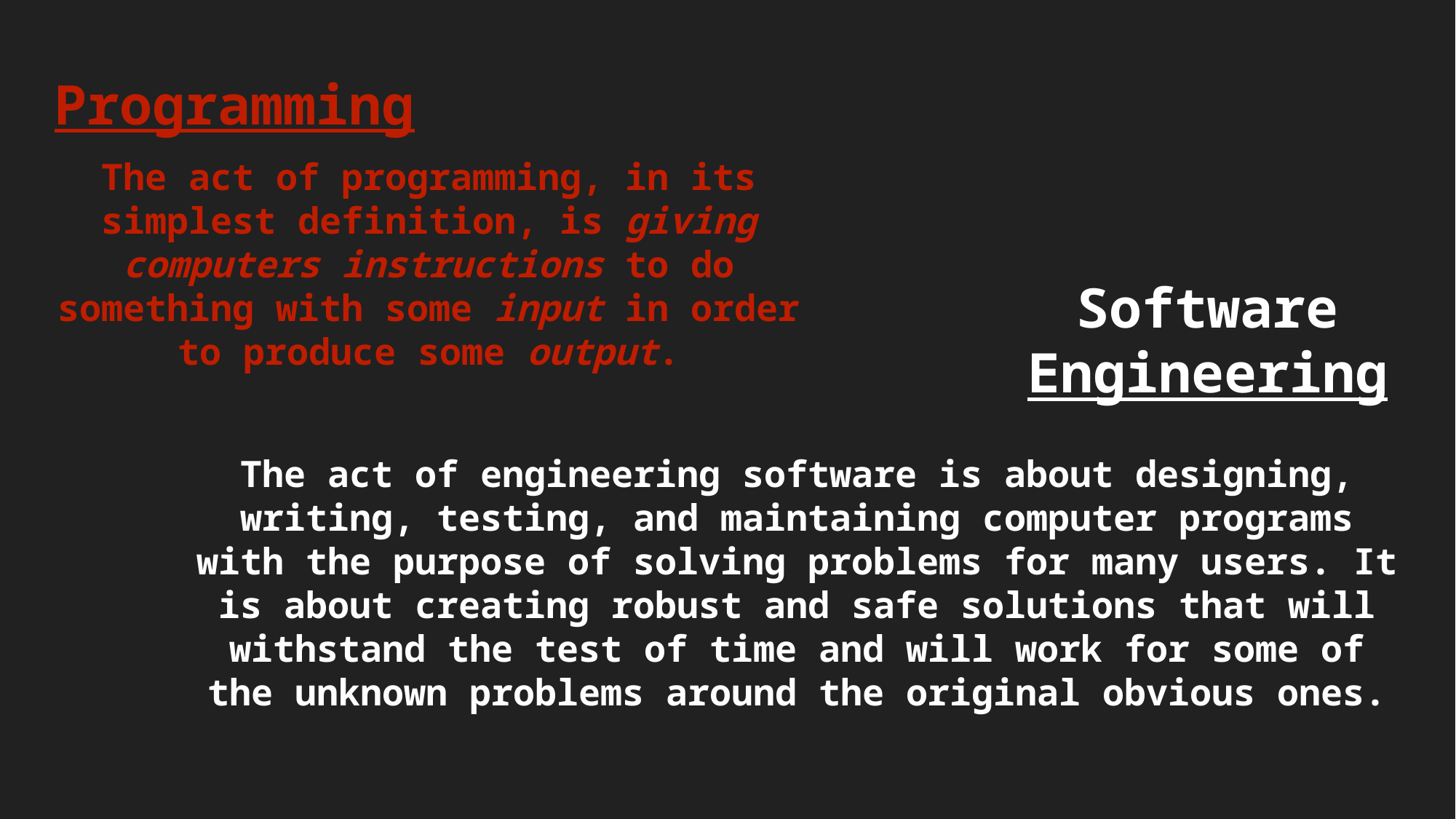

Programming
The act of programming, in its simplest definition, is giving computers instructions to do something with some input in order to produce some output.
Software Engineering
The act of engineering software is about designing, writing, testing, and maintaining computer programs with the purpose of solving problems for many users. It is about creating robust and safe solutions that will withstand the test of time and will work for some of the unknown problems around the original obvious ones.